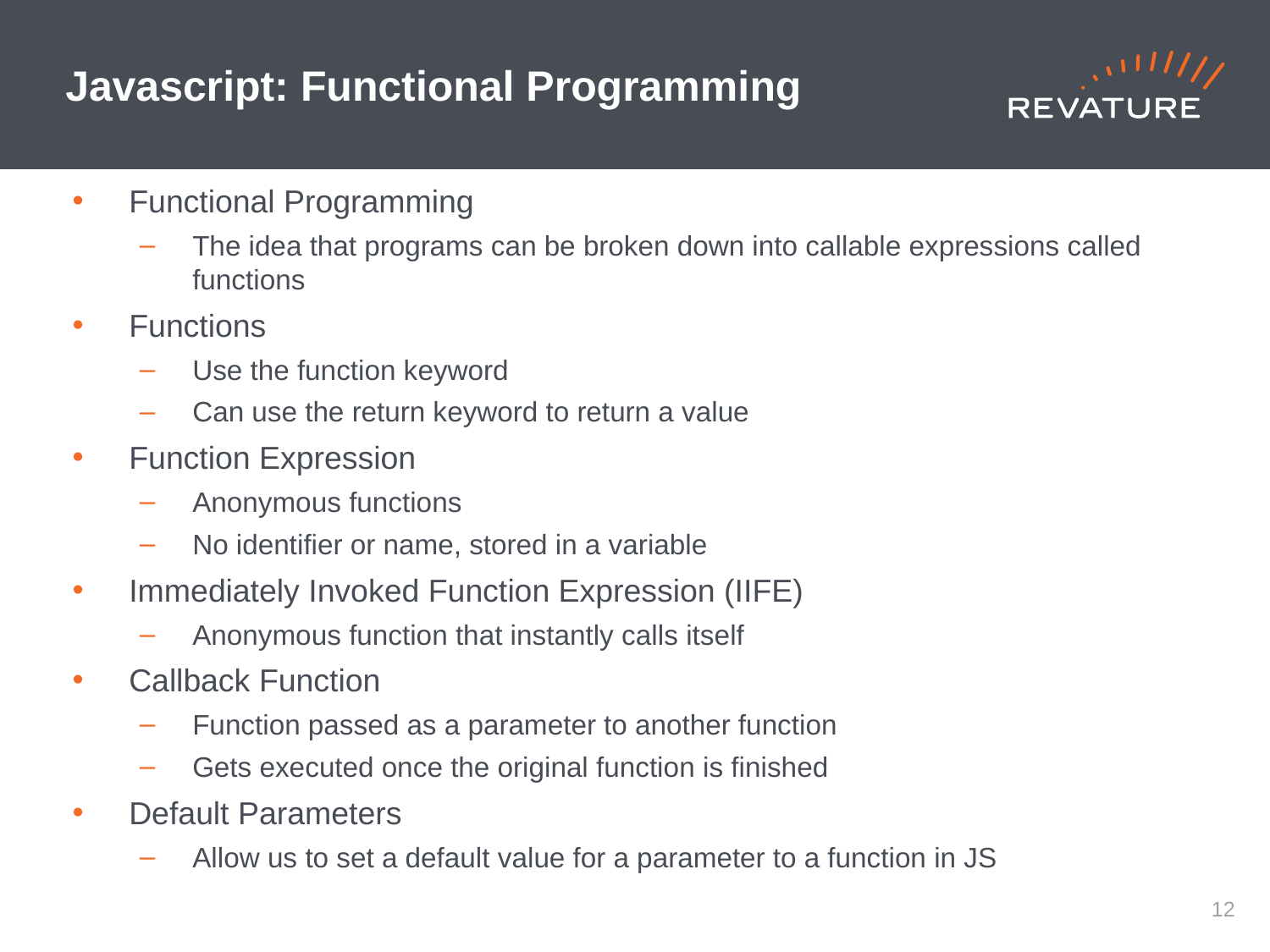

# Javascript: Functional Programming
Functional Programming
The idea that programs can be broken down into callable expressions called functions
Functions
Use the function keyword
Can use the return keyword to return a value
Function Expression
Anonymous functions
No identifier or name, stored in a variable
Immediately Invoked Function Expression (IIFE)
Anonymous function that instantly calls itself
Callback Function
Function passed as a parameter to another function
Gets executed once the original function is finished
Default Parameters
Allow us to set a default value for a parameter to a function in JS
12